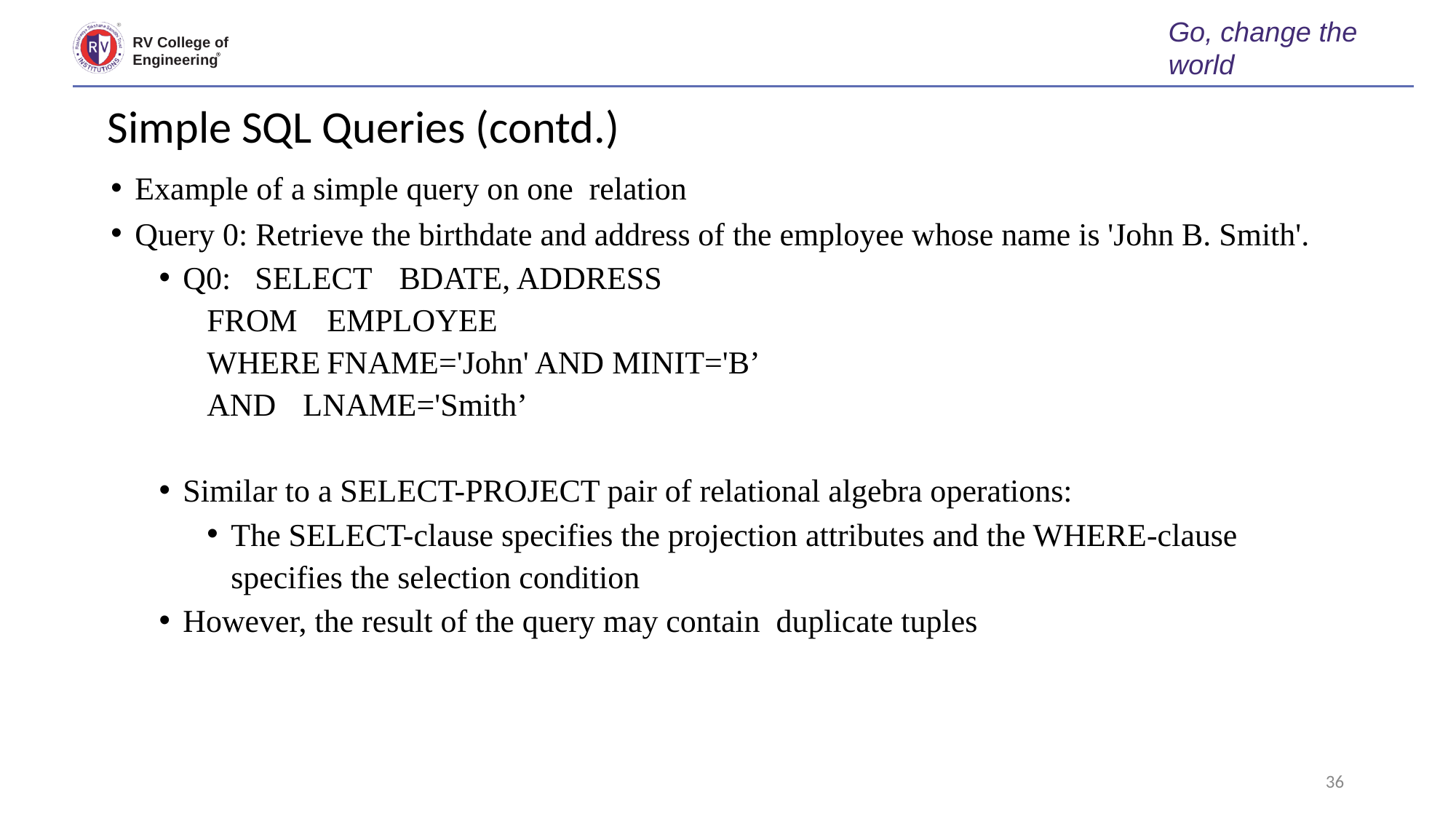

Go, change the world

RV College of
Engineering

# Simple SQL Queries (contd.)
Example of a simple query on one  relation
Query 0: Retrieve the birthdate and address of the employee whose name is 'John B. Smith'.
Q0:	SELECT 	BDATE, ADDRESS
		FROM 	EMPLOYEE
		WHERE	FNAME='John' AND MINIT='B’
  		AND 		LNAME='Smith’
Similar to a SELECT-PROJECT pair of relational algebra operations:
The SELECT-clause specifies the projection attributes and the WHERE-clause specifies the selection condition
However, the result of the query may contain  duplicate tuples

Manages :  1:1 relationship type between EMPLOYEE and 	   DEPARTMENT. Employee participation is partial. Department participation is not clear from requirements

36